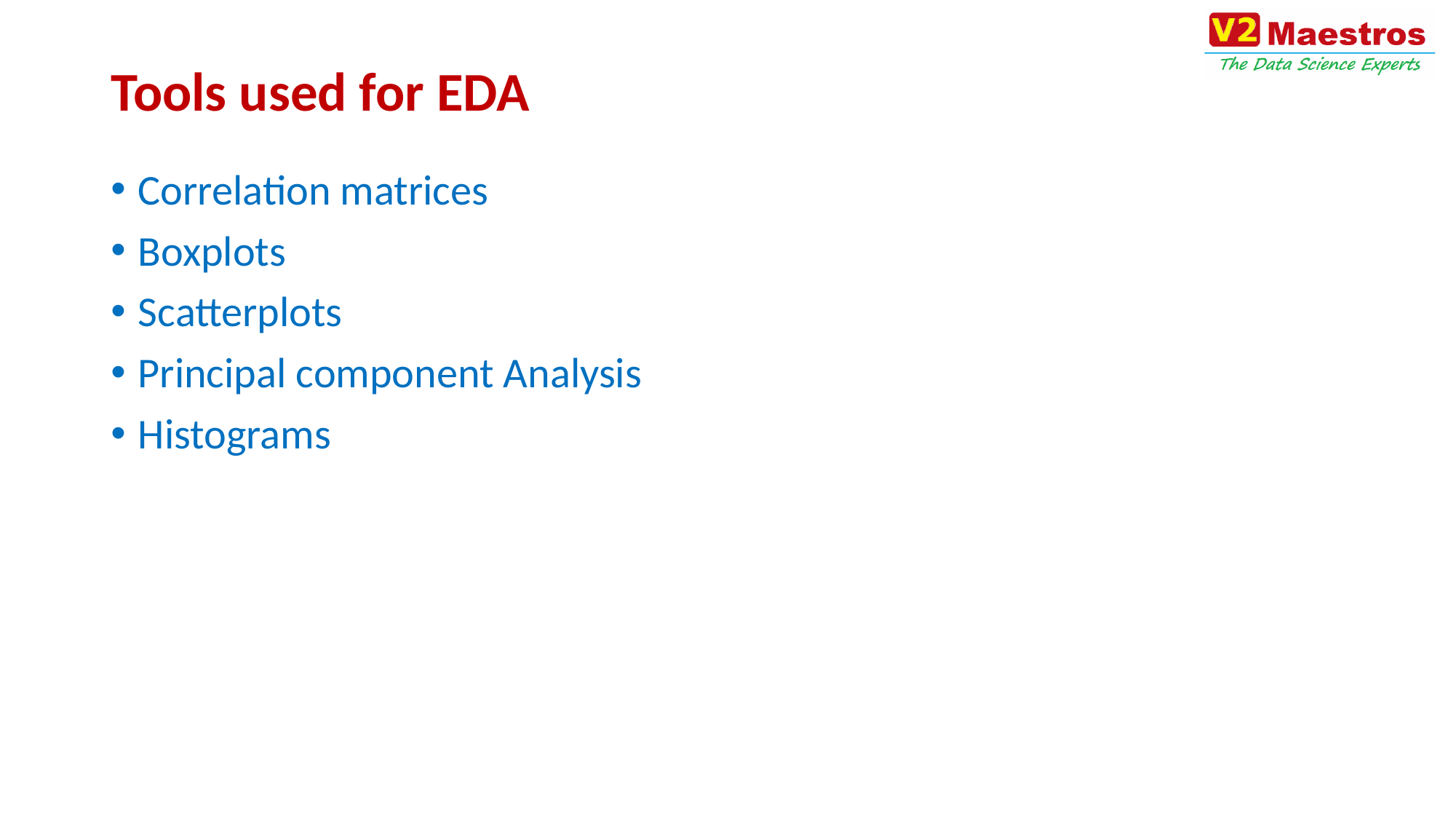

# Tools used for EDA
Correlation matrices
Boxplots
Scatterplots
Principal component Analysis
Histograms